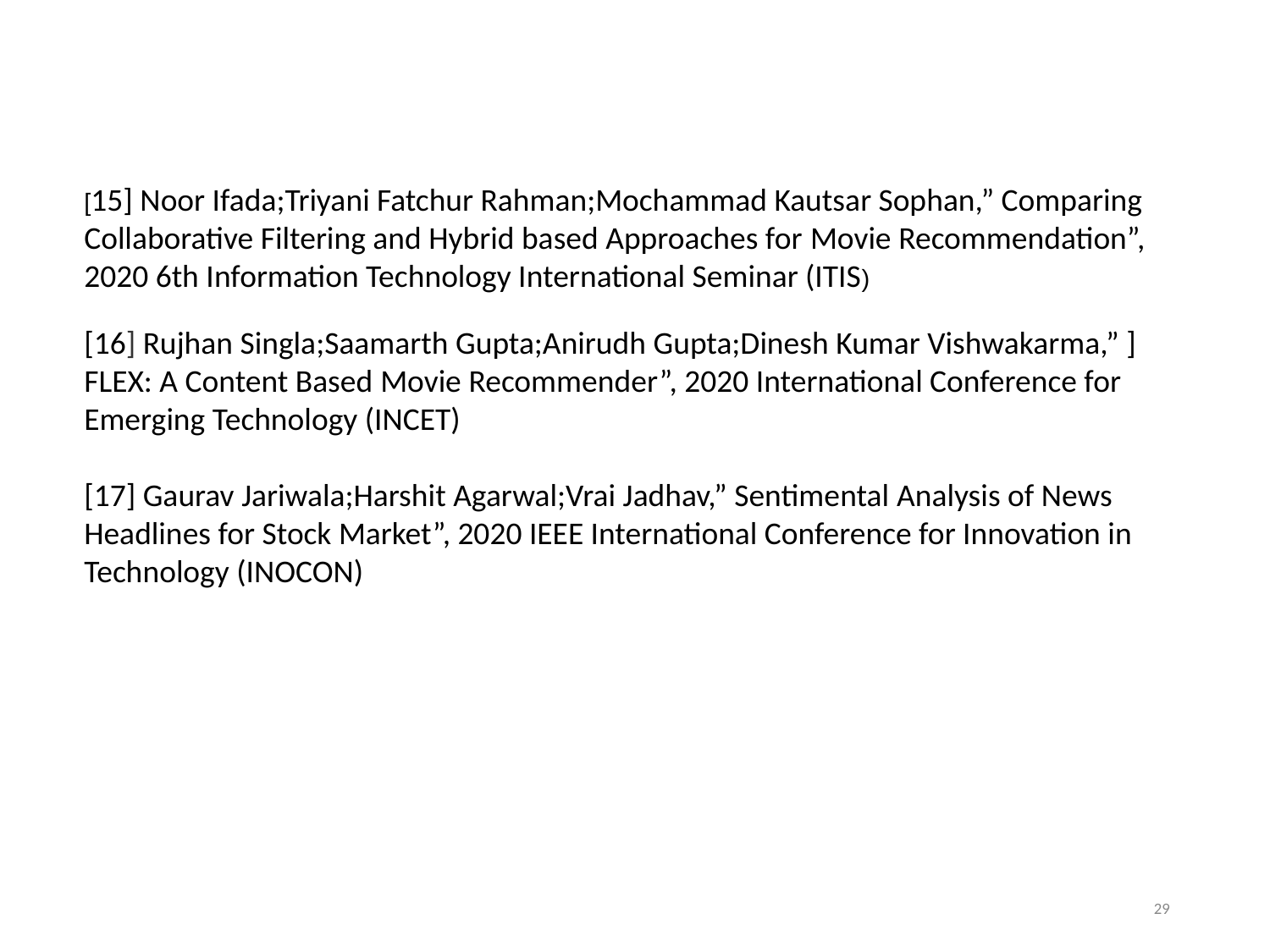

[15] Noor Ifada;Triyani Fatchur Rahman;Mochammad Kautsar Sophan,” Comparing Collaborative Filtering and Hybrid based Approaches for Movie Recommendation”, 2020 6th Information Technology International Seminar (ITIS)

[16] Rujhan Singla;Saamarth Gupta;Anirudh Gupta;Dinesh Kumar Vishwakarma,” ] FLEX: A Content Based Movie Recommender”, 2020 International Conference for Emerging Technology (INCET)

[17] Gaurav Jariwala;Harshit Agarwal;Vrai Jadhav,” Sentimental Analysis of News Headlines for Stock Market”, 2020 IEEE International Conference for Innovation in Technology (INOCON)

29